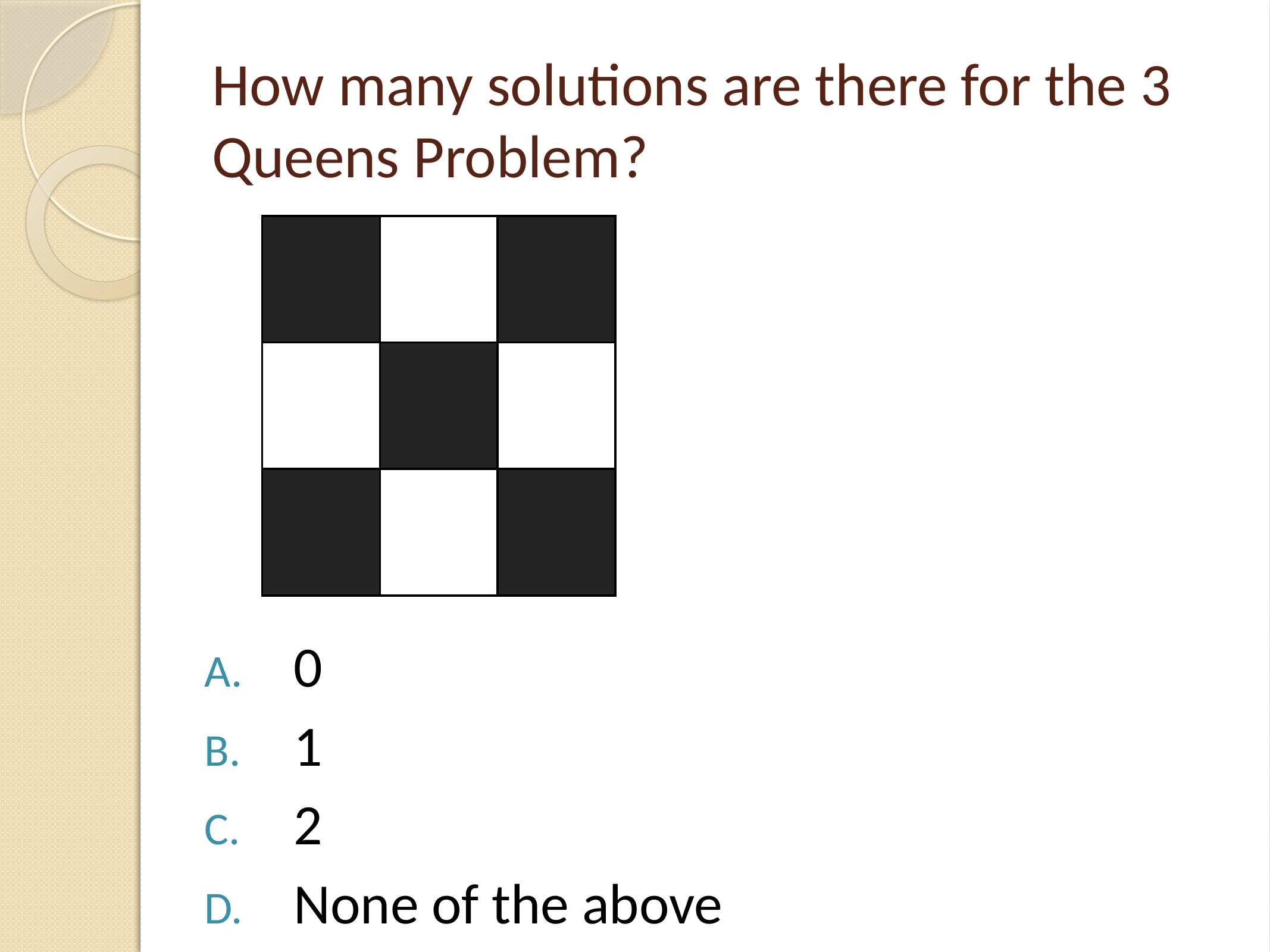

# How many solutions are there for the 3 Queens Problem?
|  |  |  |
| --- | --- | --- |
|  |  |  |
|  |  |  |
0
1
2
None of the above